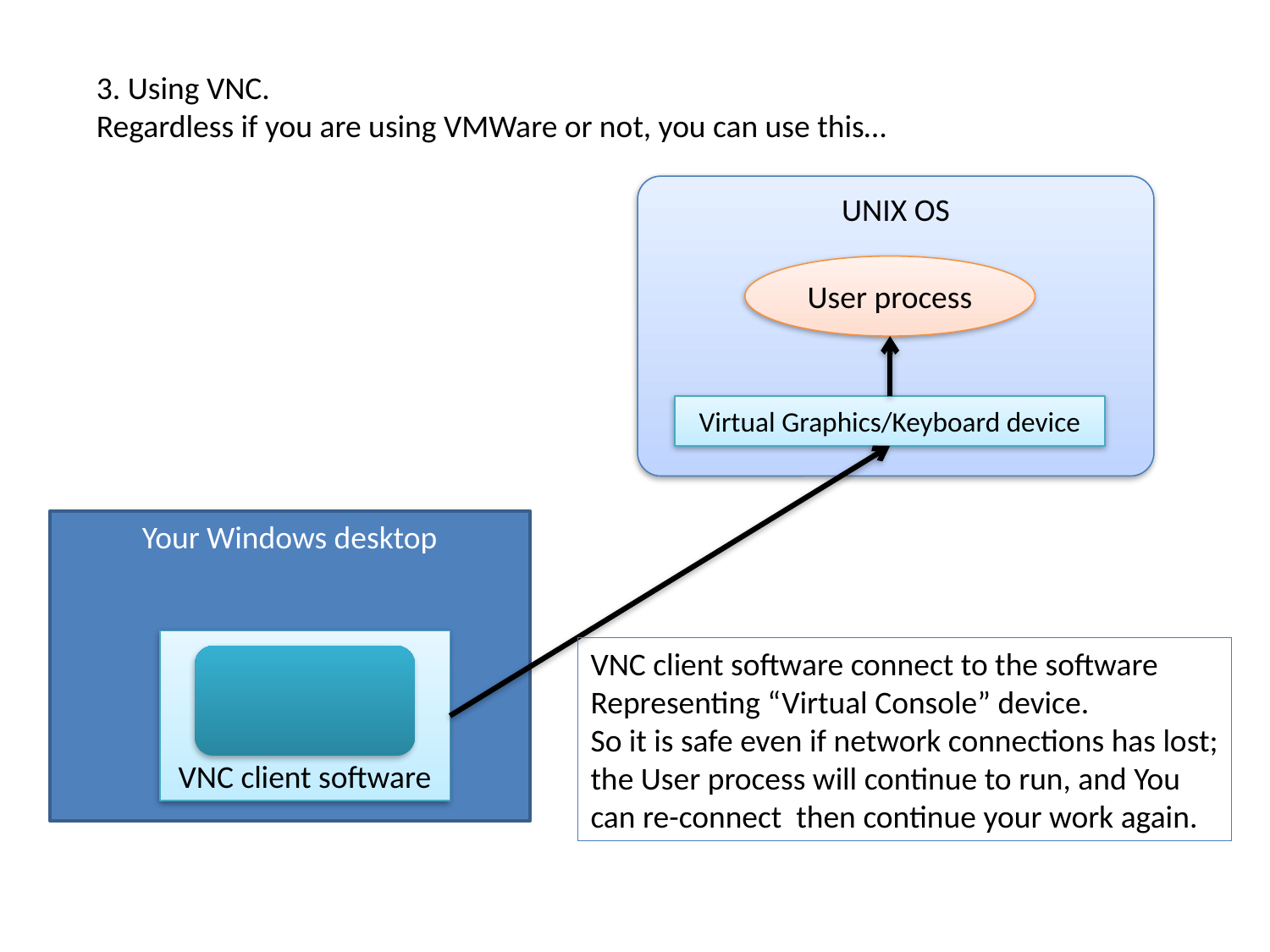

3. Using VNC.
Regardless if you are using VMWare or not, you can use this…
UNIX OS
User process
Virtual Graphics/Keyboard device
Your Windows desktop
VNC client software
VNC client software connect to the software
Representing “Virtual Console” device.
So it is safe even if network connections has lost;
the User process will continue to run, and You
can re-connect  then continue your work again.